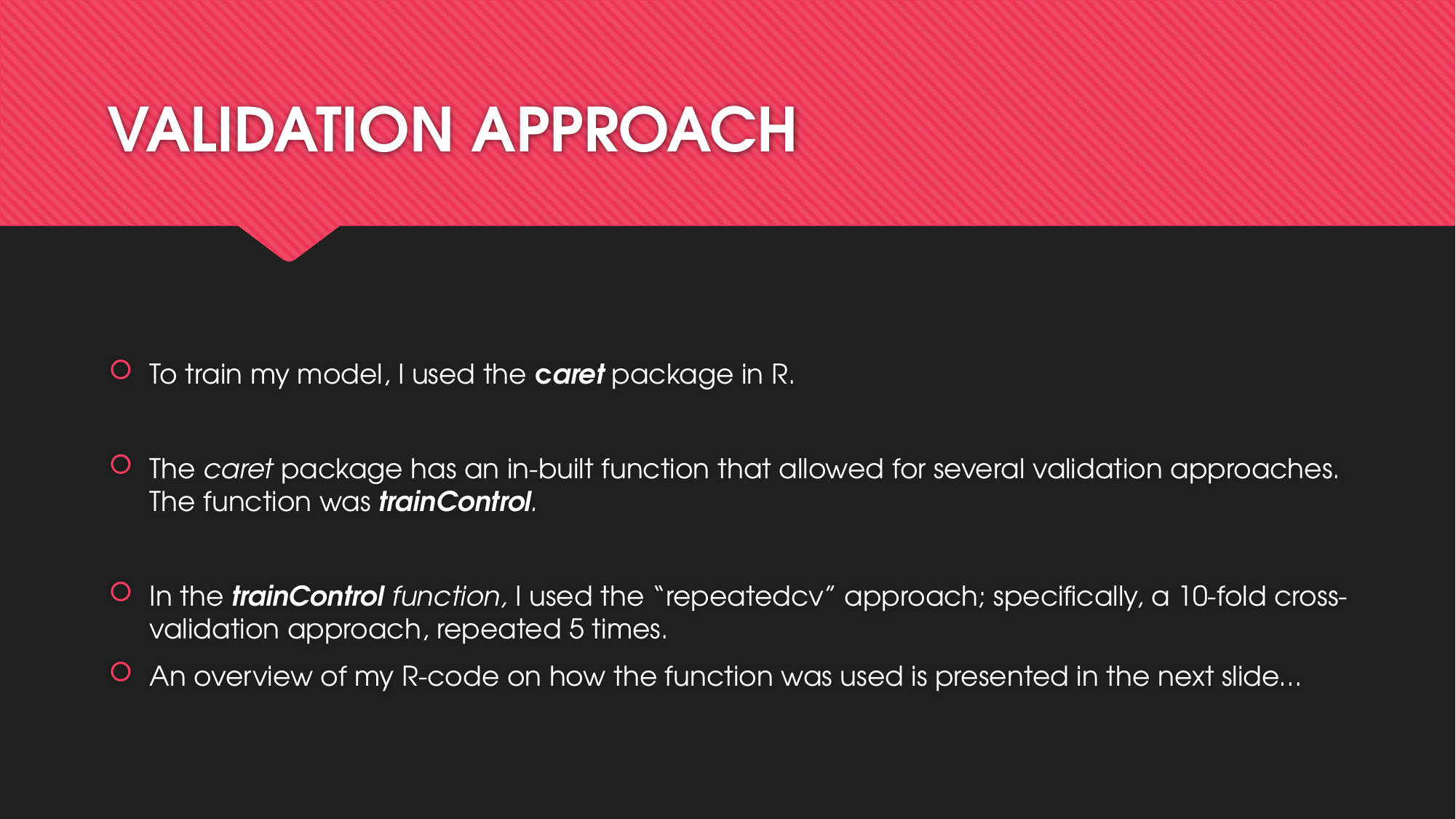

# VALIDATION APPROACH
To train my model, I used the caret package in R.

The caret package has an in-built function that allowed for several validation approaches. The function was trainControl.

In the trainControl function, I used the “repeatedcv” approach; specifically, a 10-fold cross-validation approach, repeated 5 times.
An overview of my R-code on how the function was used is presented in the next slide…